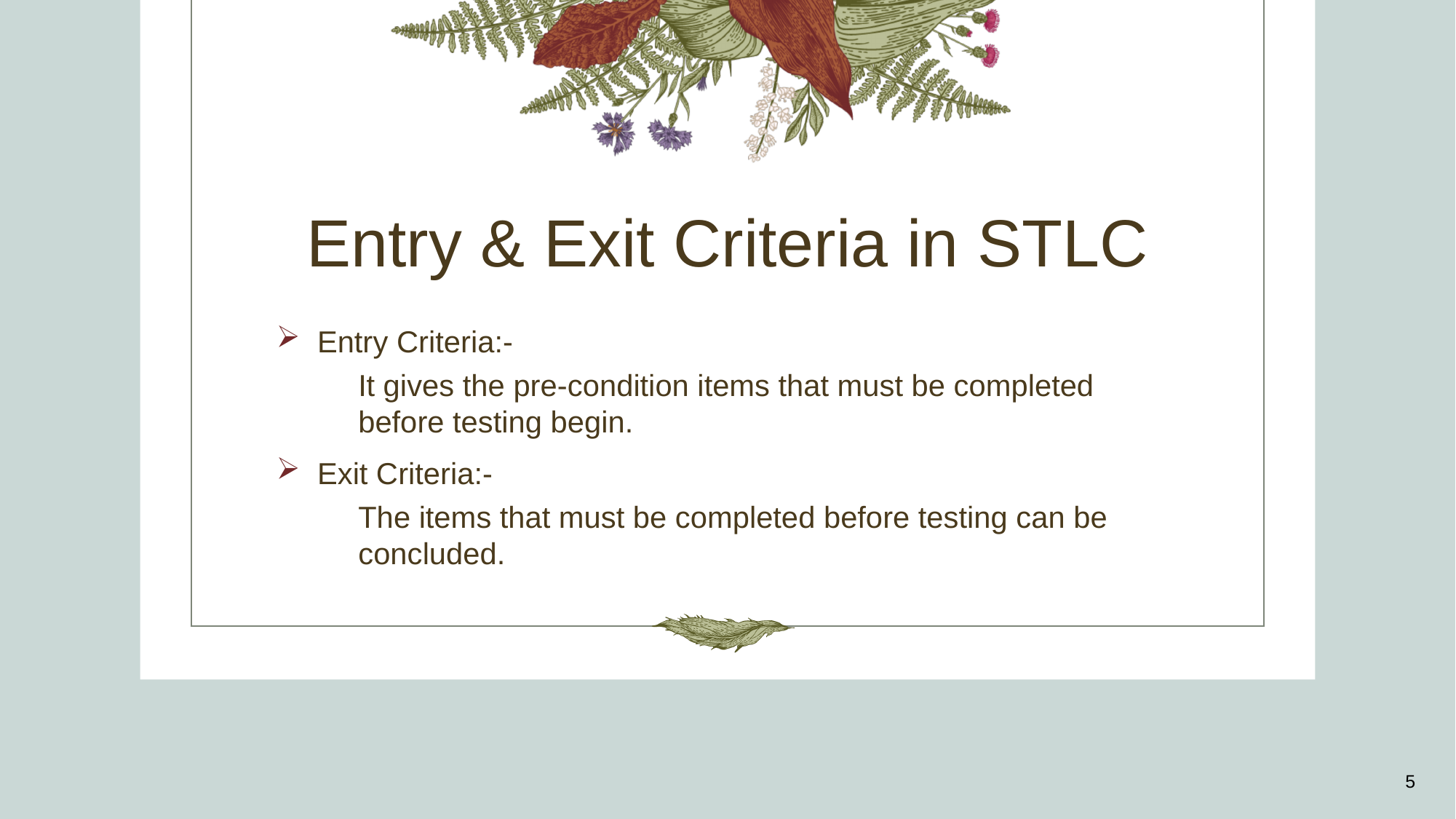

# Entry & Exit Criteria in STLC
Entry Criteria:-
It gives the pre-condition items that must be completed before testing begin.
Exit Criteria:-
The items that must be completed before testing can be concluded.
5